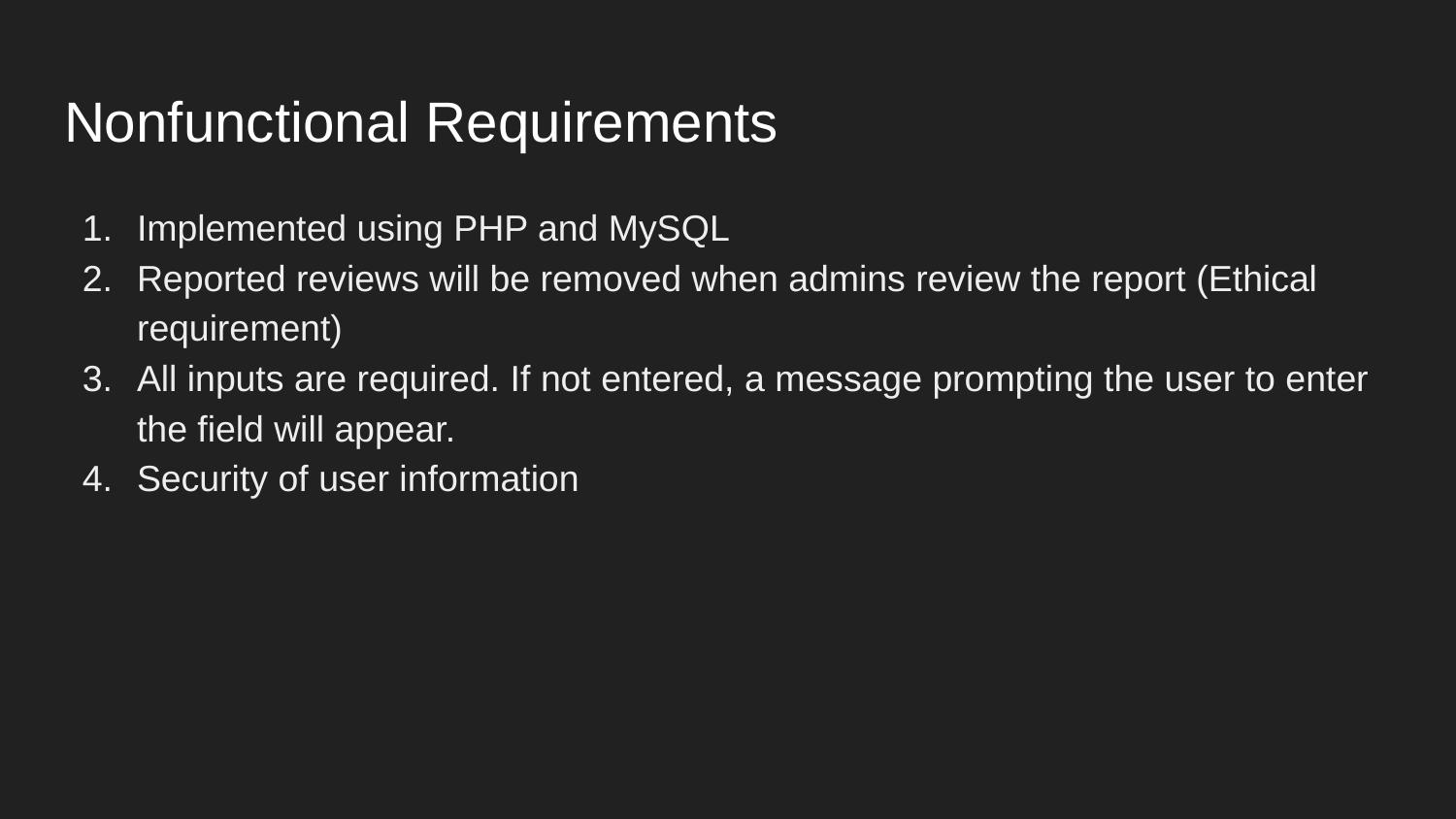

# Nonfunctional Requirements
Implemented using PHP and MySQL
Reported reviews will be removed when admins review the report (Ethical requirement)
All inputs are required. If not entered, a message prompting the user to enter the field will appear.
Security of user information